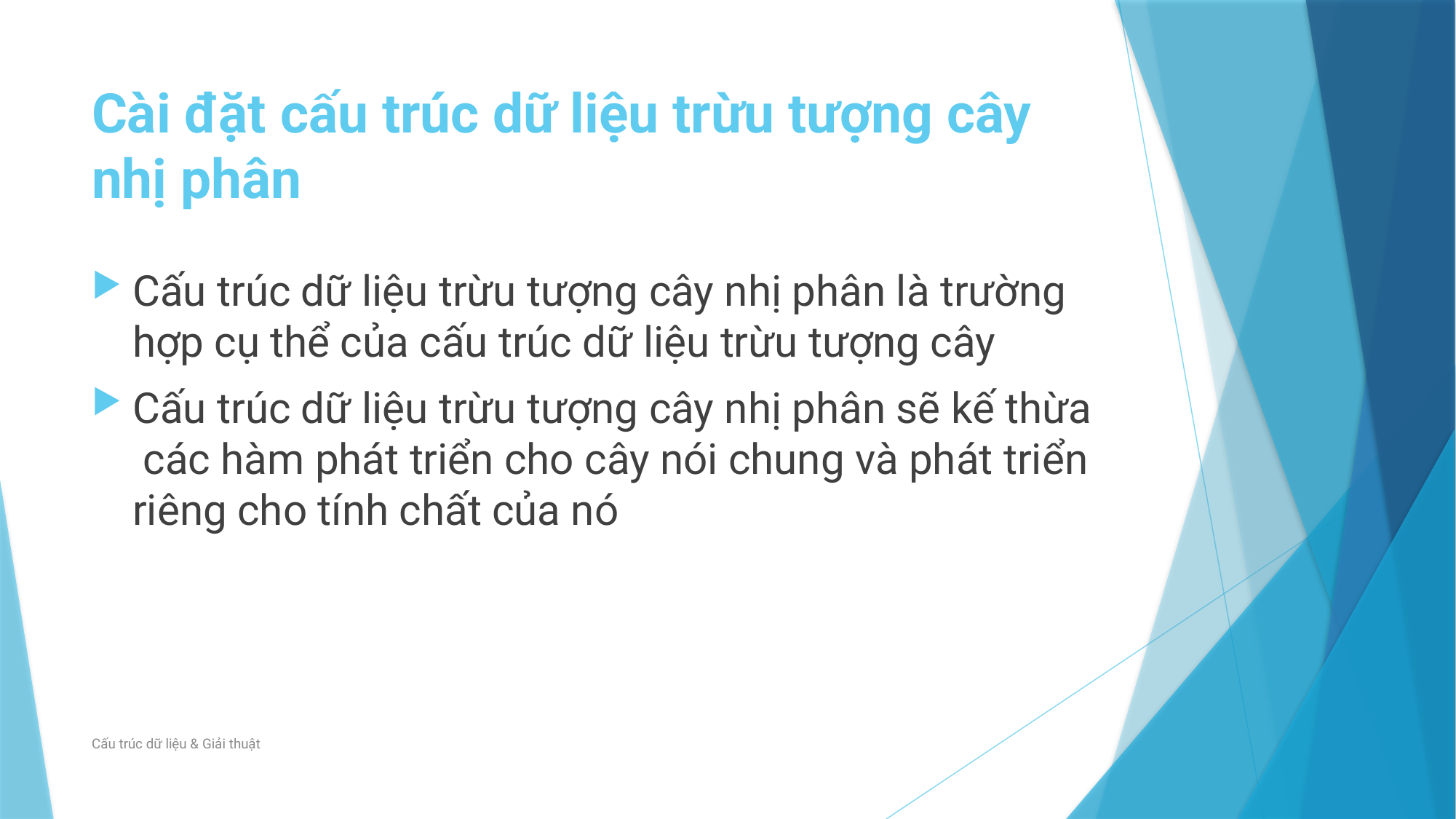

# Cài đặt cấu trúc dữ liệu trừu tượng cây nhị phân
Cấu trúc dữ liệu trừu tượng cây nhị phân là trường hợp cụ thể của cấu trúc dữ liệu trừu tượng cây
Cấu trúc dữ liệu trừu tượng cây nhị phân sẽ kế thừa  các hàm phát triển cho cây nói chung và phát triển riêng cho tính chất của nó
Cấu trúc dữ liệu & Giải thuật

34